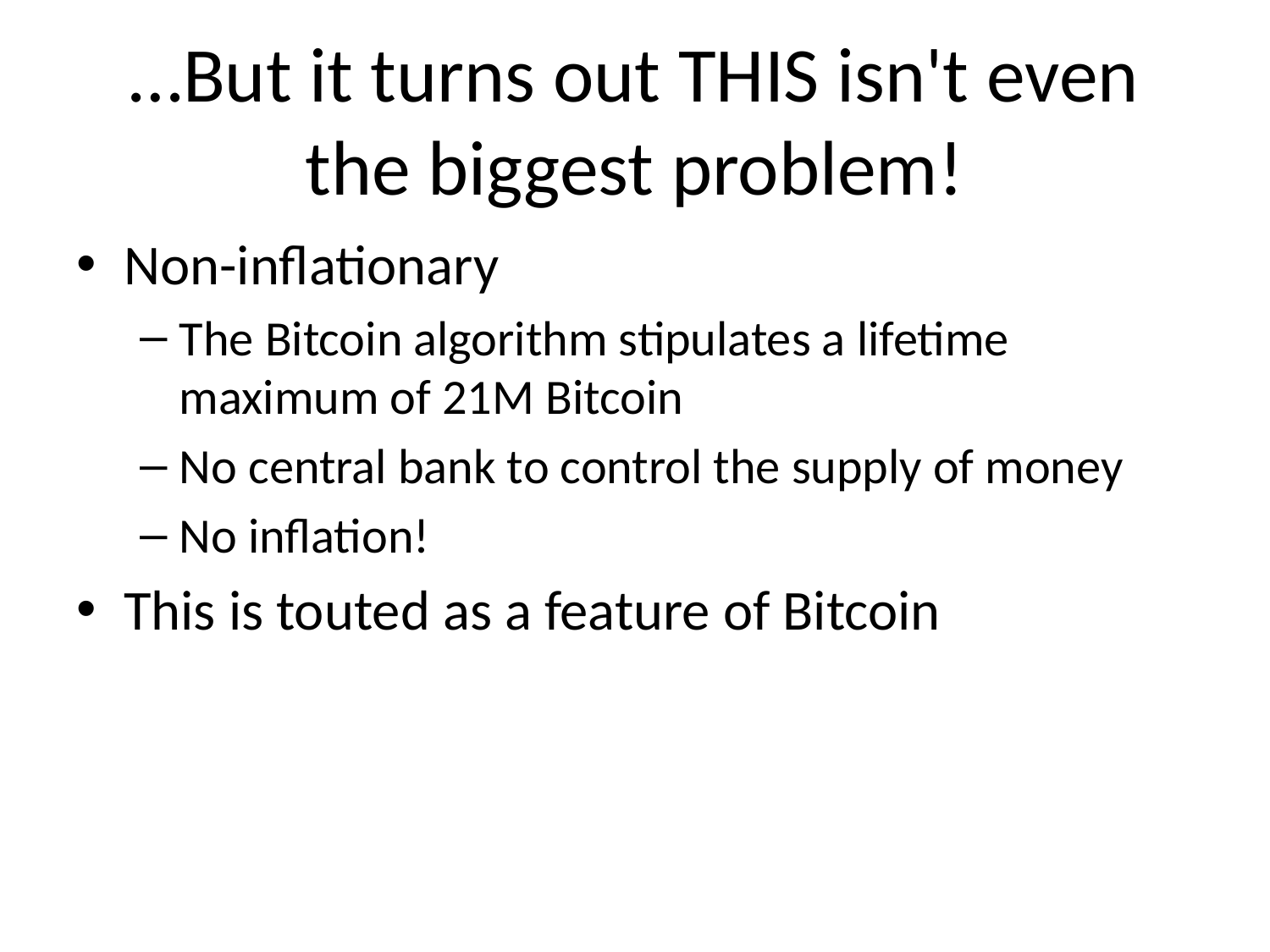

# …But it turns out THIS isn't even the biggest problem!
Non-inflationary
The Bitcoin algorithm stipulates a lifetime maximum of 21M Bitcoin
No central bank to control the supply of money
No inflation!
This is touted as a feature of Bitcoin